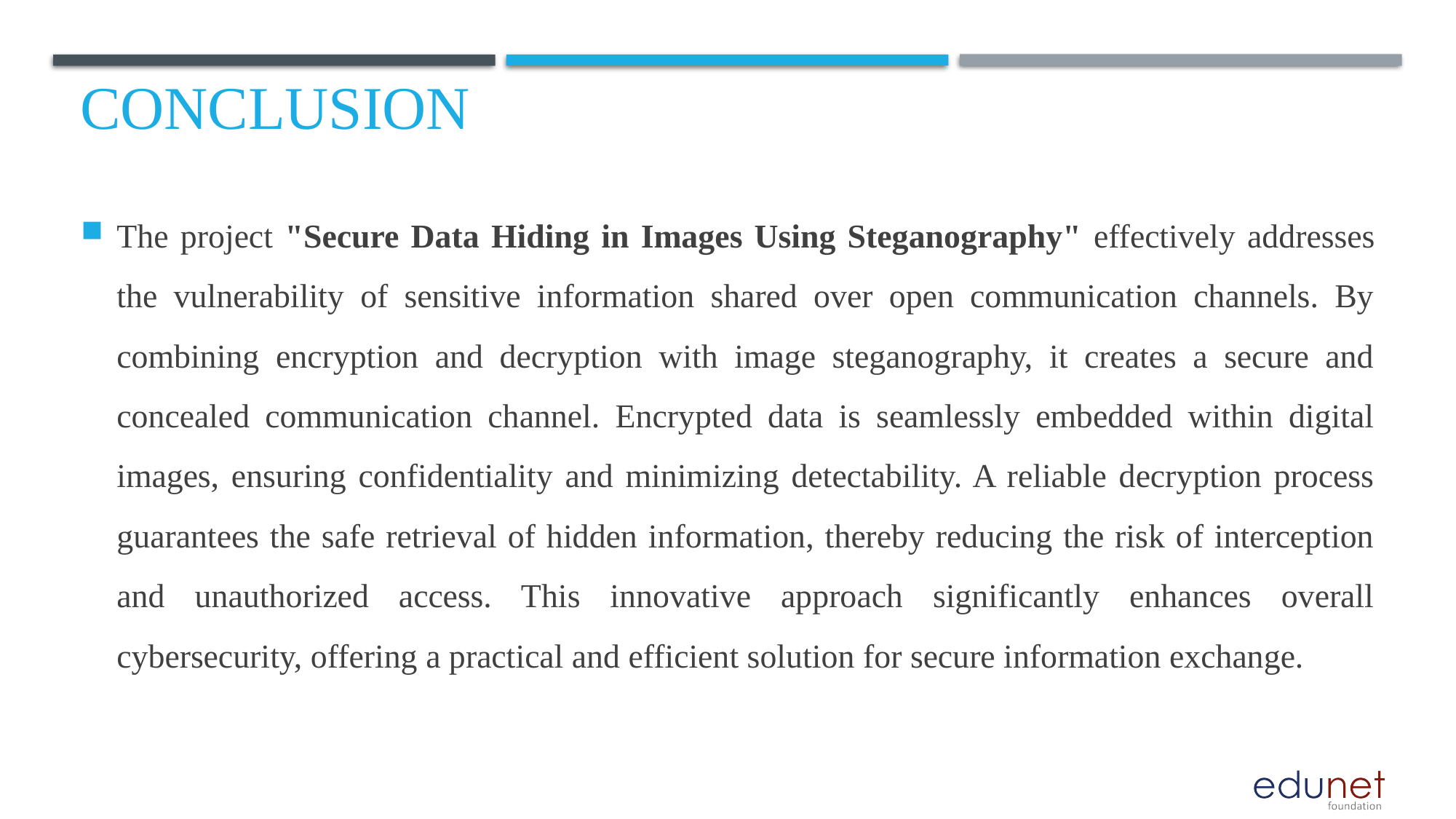

# Conclusion
The project "Secure Data Hiding in Images Using Steganography" effectively addresses the vulnerability of sensitive information shared over open communication channels. By combining encryption and decryption with image steganography, it creates a secure and concealed communication channel. Encrypted data is seamlessly embedded within digital images, ensuring confidentiality and minimizing detectability. A reliable decryption process guarantees the safe retrieval of hidden information, thereby reducing the risk of interception and unauthorized access. This innovative approach significantly enhances overall cybersecurity, offering a practical and efficient solution for secure information exchange.